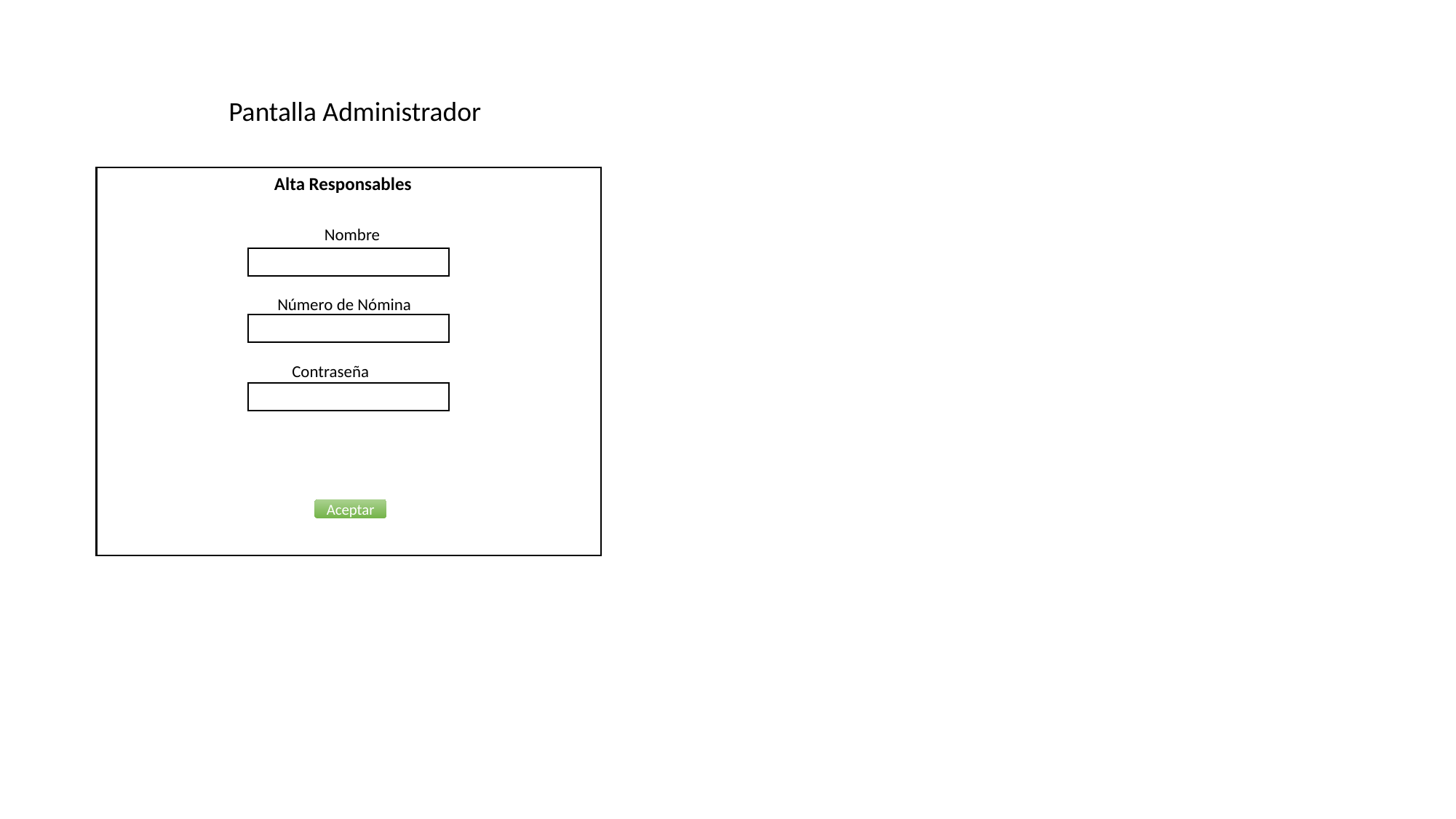

Pantalla Administrador

Alta Responsables
Nombre

Número de Nómina

Contraseña

Aceptar